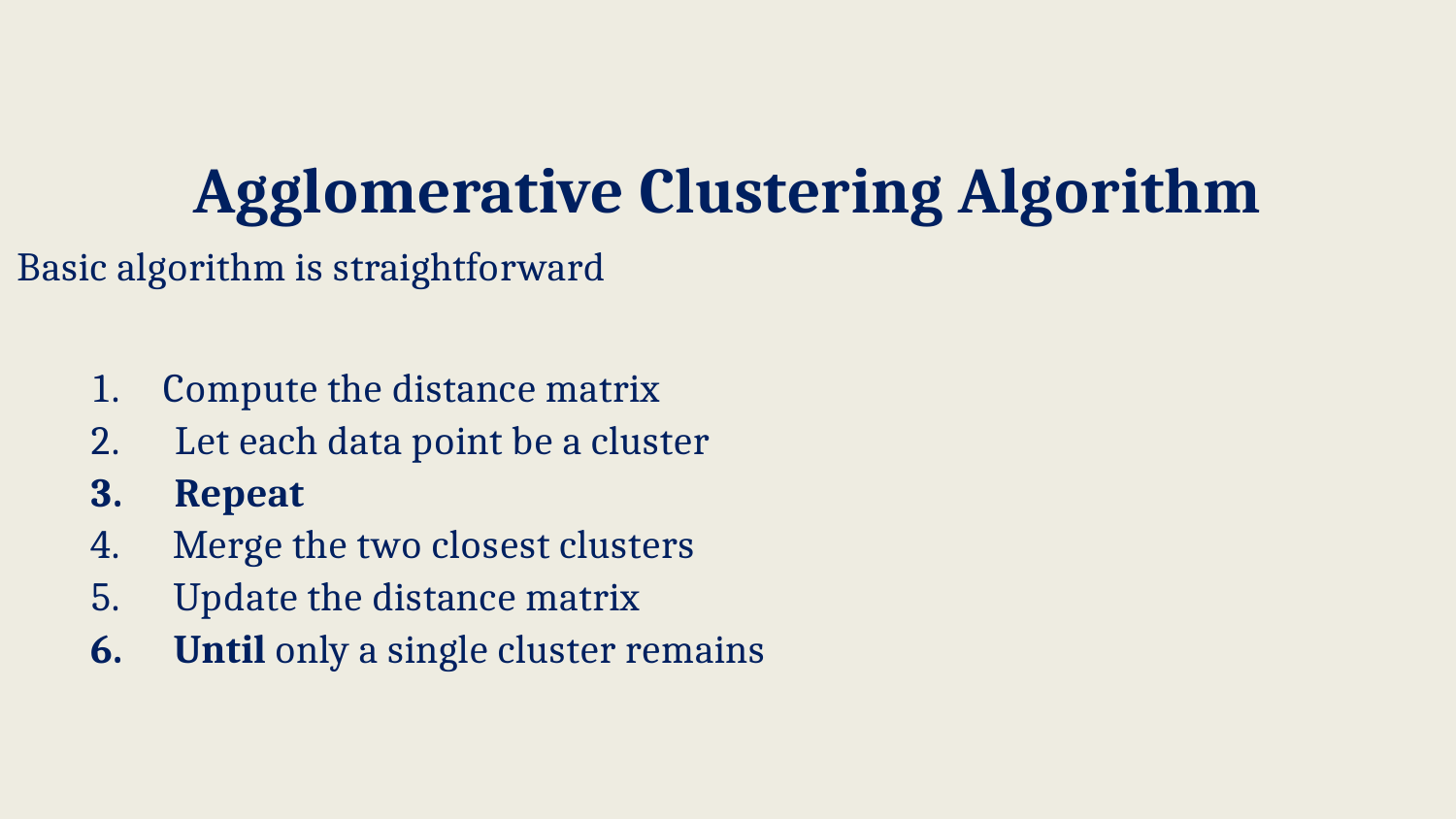

# Agglomerative Clustering Algorithm
Basic algorithm is straightforward

Compute the distance matrix
Let each data point be a cluster
Repeat
Merge the two closest clusters
Update the distance matrix
Until only a single cluster remains